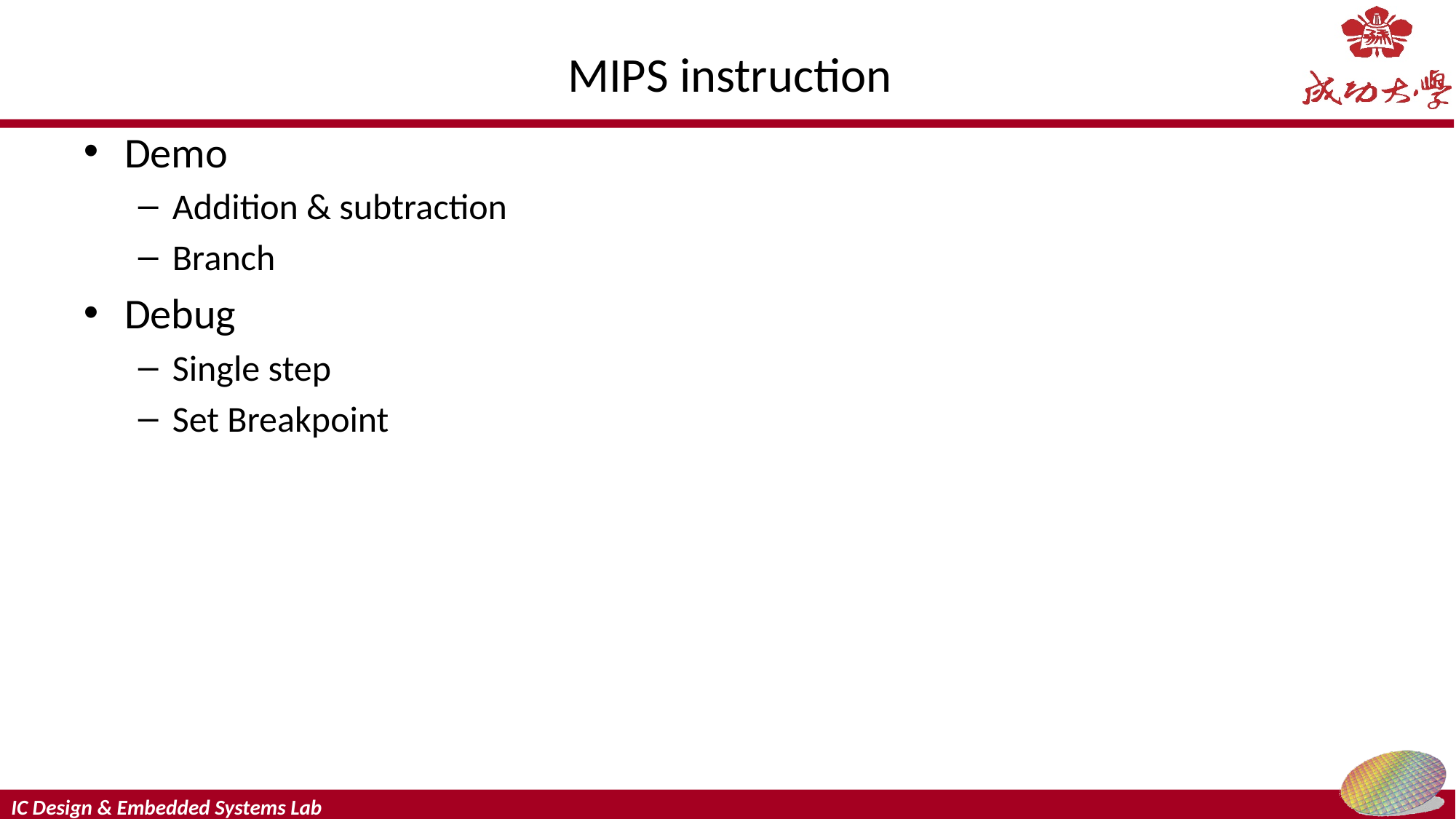

# MIPS instruction
Demo
Addition & subtraction
Branch
Debug
Single step
Set Breakpoint